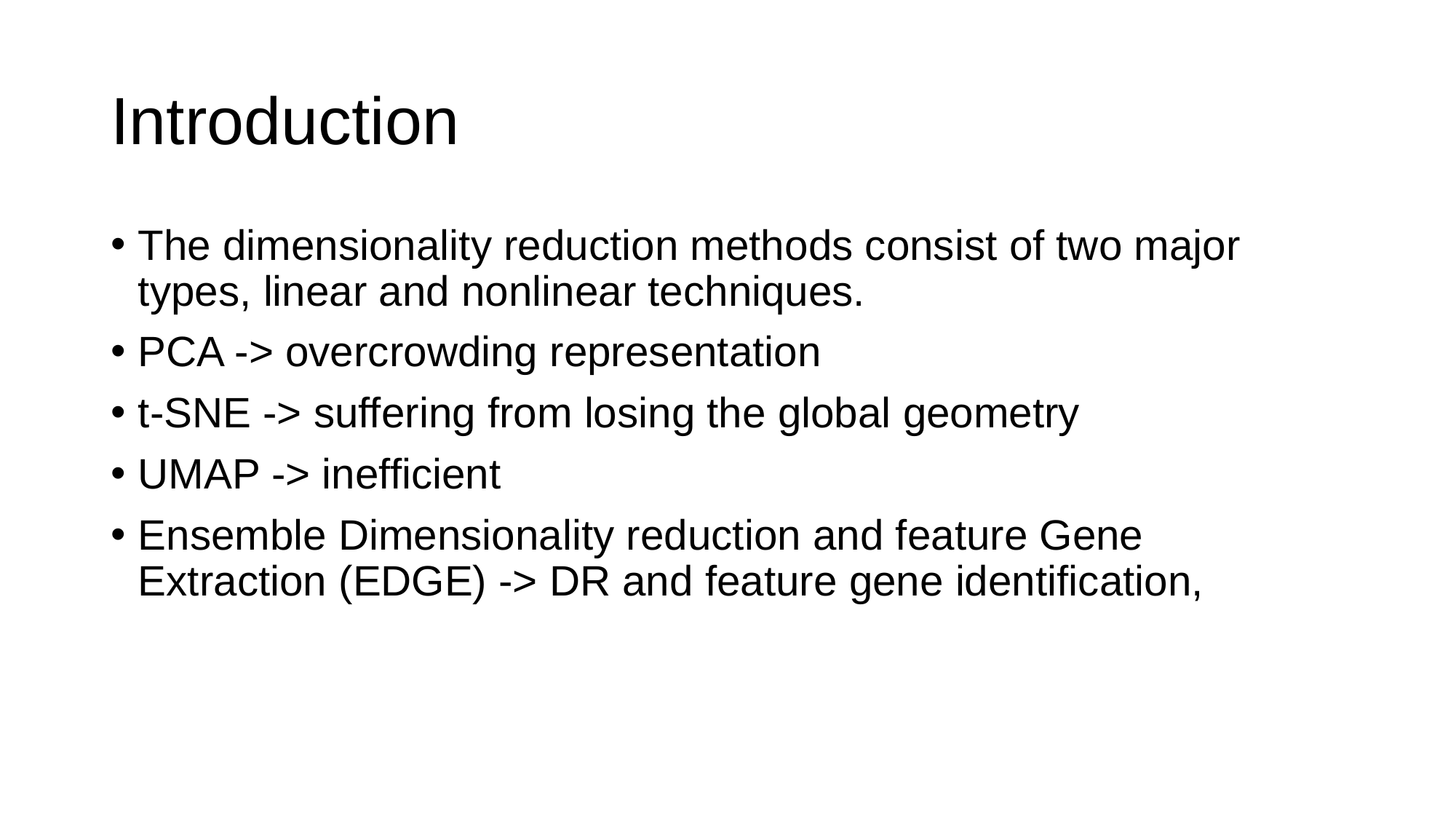

# Introduction
The dimensionality reduction methods consist of two major types, linear and nonlinear techniques.
PCA -> overcrowding representation
t-SNE -> suffering from losing the global geometry
UMAP -> inefficient
Ensemble Dimensionality reduction and feature Gene Extraction (EDGE) -> DR and feature gene identification,